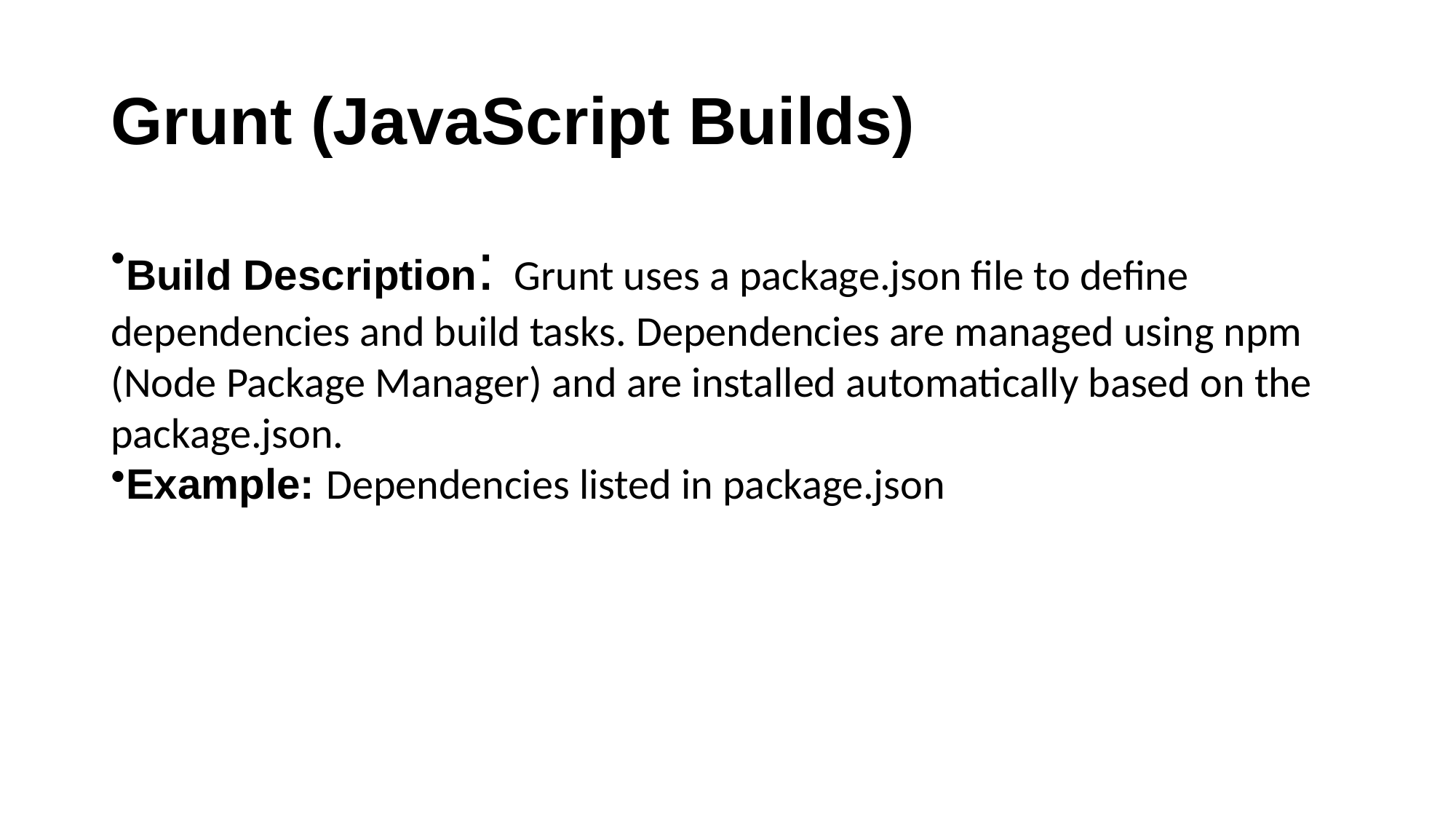

# Grunt (JavaScript Builds)
Build Description: Grunt uses a package.json file to define dependencies and build tasks. Dependencies are managed using npm (Node Package Manager) and are installed automatically based on the package.json.
Example: Dependencies listed in package.json